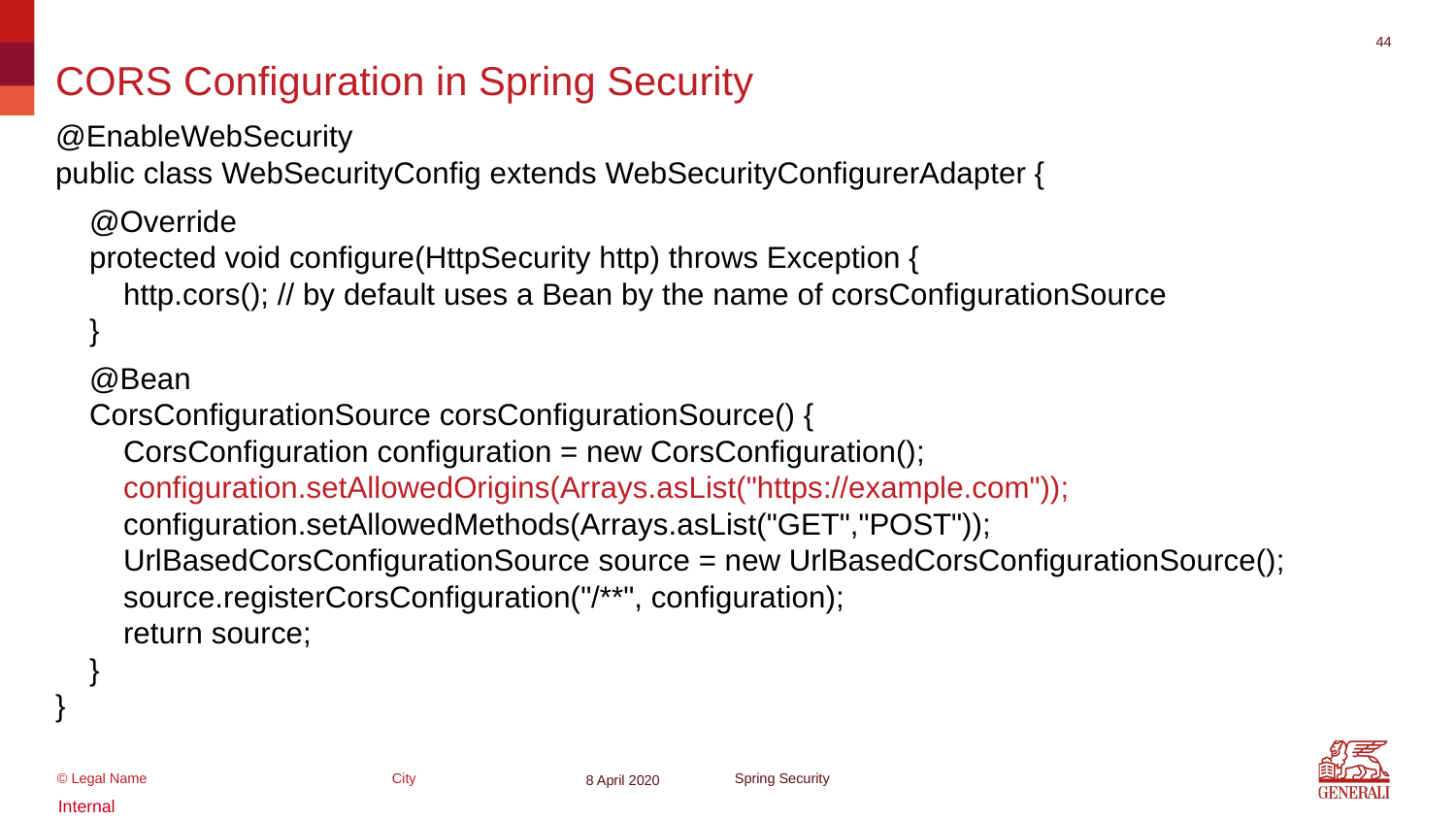

44
# CORS Configuration in Spring Security
@EnableWebSecurity
public class WebSecurityConfig extends WebSecurityConfigurerAdapter {

    @Override
    protected void configure(HttpSecurity http) throws Exception {
        http.cors(); // by default uses a Bean by the name of corsConfigurationSource
    }

    @Bean
    CorsConfigurationSource corsConfigurationSource() {
        CorsConfiguration configuration = new CorsConfiguration();
        configuration.setAllowedOrigins(Arrays.asList("https://example.com"));
        configuration.setAllowedMethods(Arrays.asList("GET","POST"));
        UrlBasedCorsConfigurationSource source = new UrlBasedCorsConfigurationSource();
        source.registerCorsConfiguration("/**", configuration);
        return source;
    }
}
8 April 2020
Spring Security